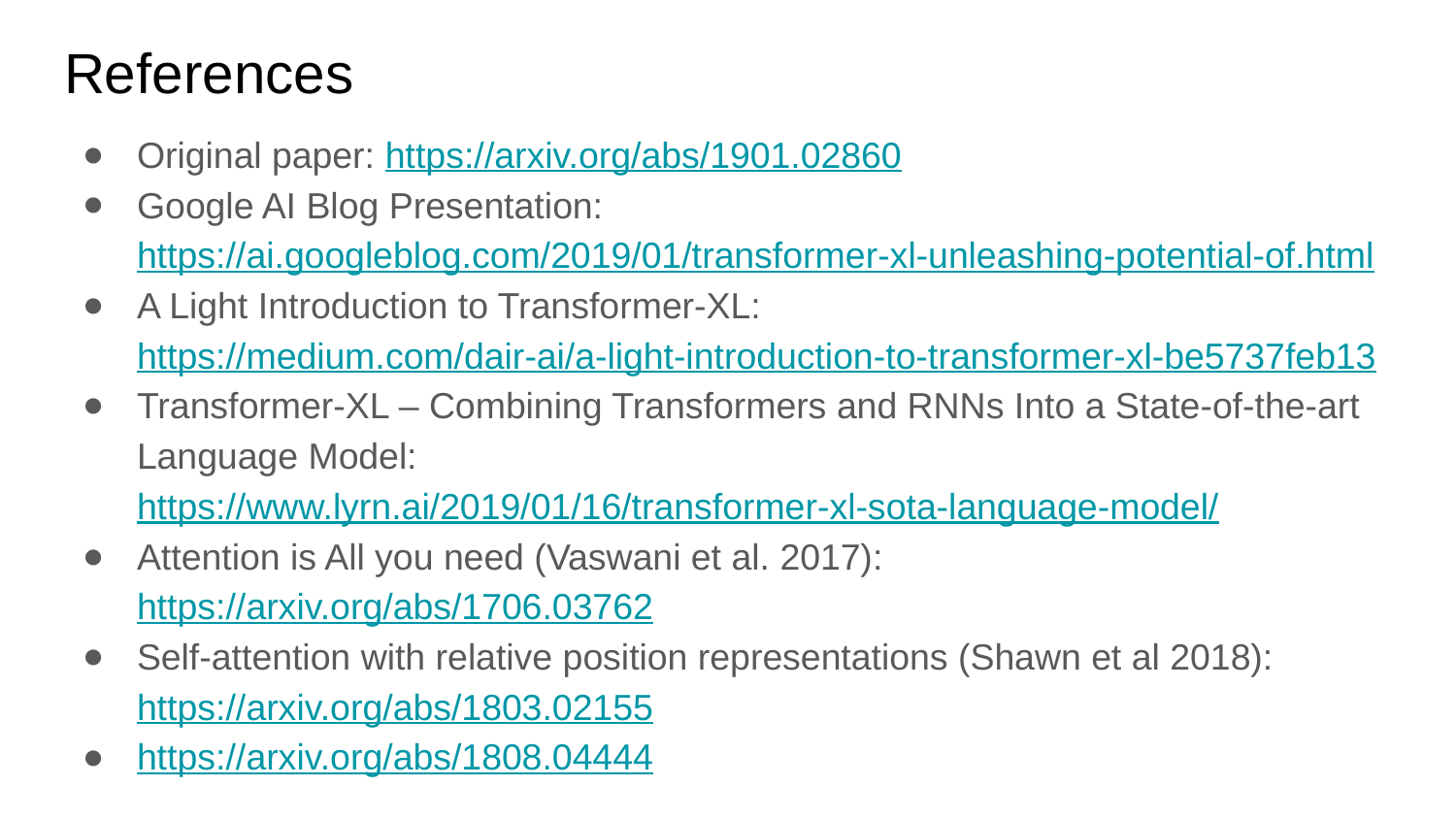

# References
Original paper: https://arxiv.org/abs/1901.02860
Google AI Blog Presentation: https://ai.googleblog.com/2019/01/transformer-xl-unleashing-potential-of.html
A Light Introduction to Transformer-XL: https://medium.com/dair-ai/a-light-introduction-to-transformer-xl-be5737feb13
Transformer-XL – Combining Transformers and RNNs Into a State-of-the-art Language Model: https://www.lyrn.ai/2019/01/16/transformer-xl-sota-language-model/
Attention is All you need (Vaswani et al. 2017): https://arxiv.org/abs/1706.03762
Self-attention with relative position representations (Shawn et al 2018): https://arxiv.org/abs/1803.02155
https://arxiv.org/abs/1808.04444